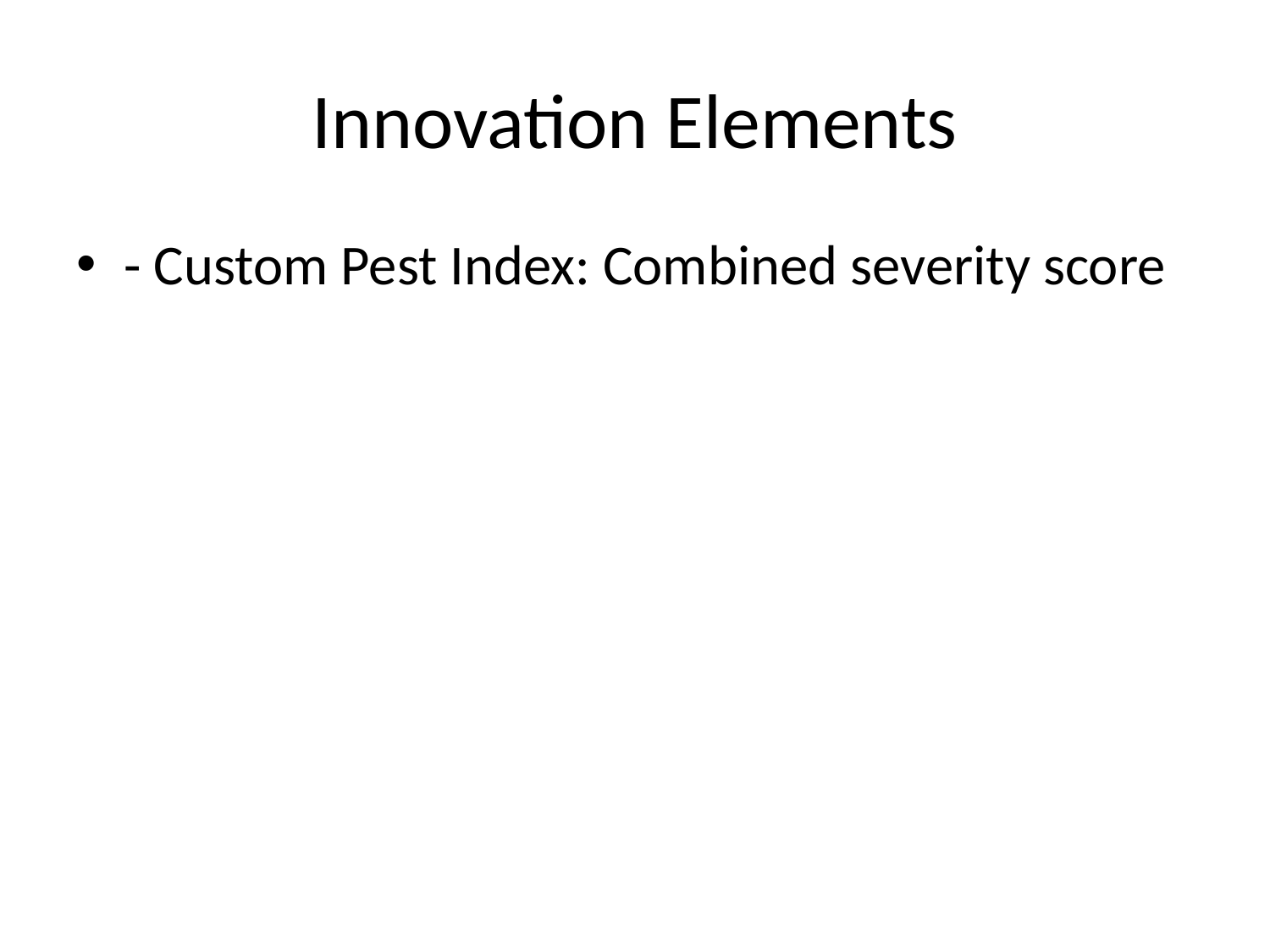

# Innovation Elements
- Custom Pest Index: Combined severity score